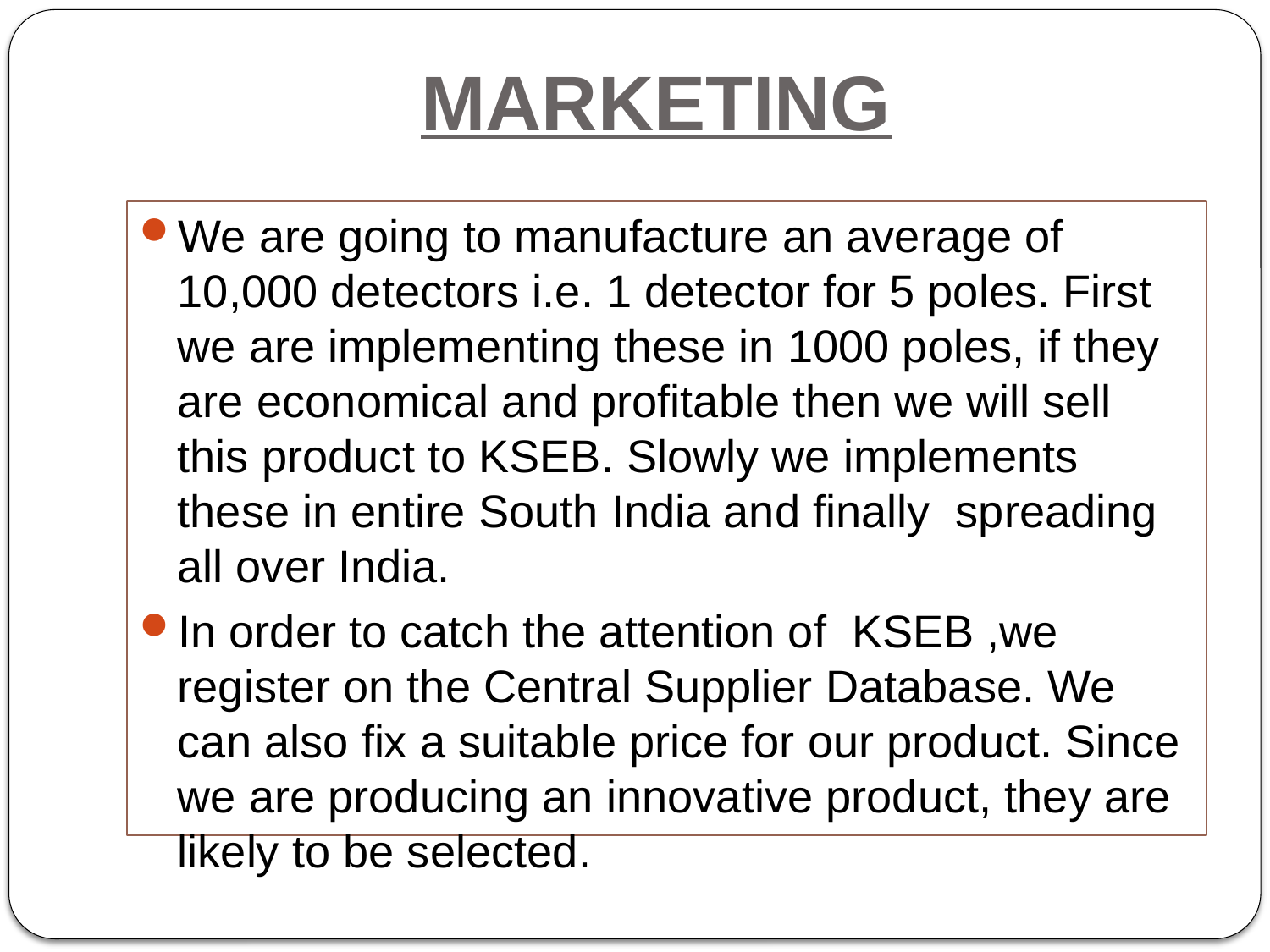

# MARKETING
We are going to manufacture an average of 10,000 detectors i.e. 1 detector for 5 poles. First we are implementing these in 1000 poles, if they are economical and profitable then we will sell  this product to KSEB. Slowly we implements these in entire South India and finally  spreading all over India.
In order to catch the attention of  KSEB ,we register on the Central Supplier Database. We can also fix a suitable price for our product. Since we are producing an innovative product, they are likely to be selected.